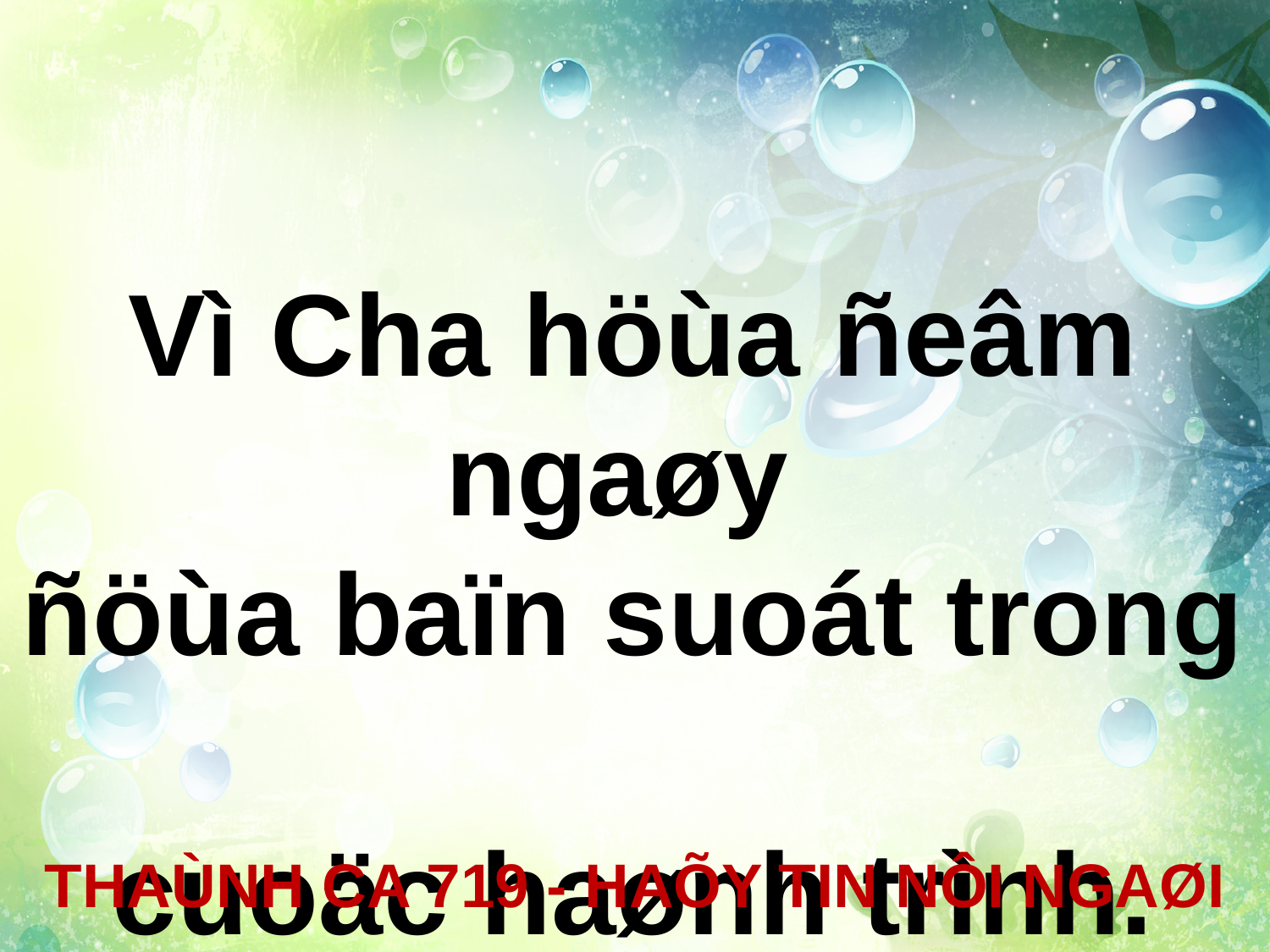

Vì Cha höùa ñeâm ngaøy
ñöùa baïn suoát trong
cuoäc haønh trình.
THAÙNH CA 719 - HAÕY TIN NÔI NGAØI